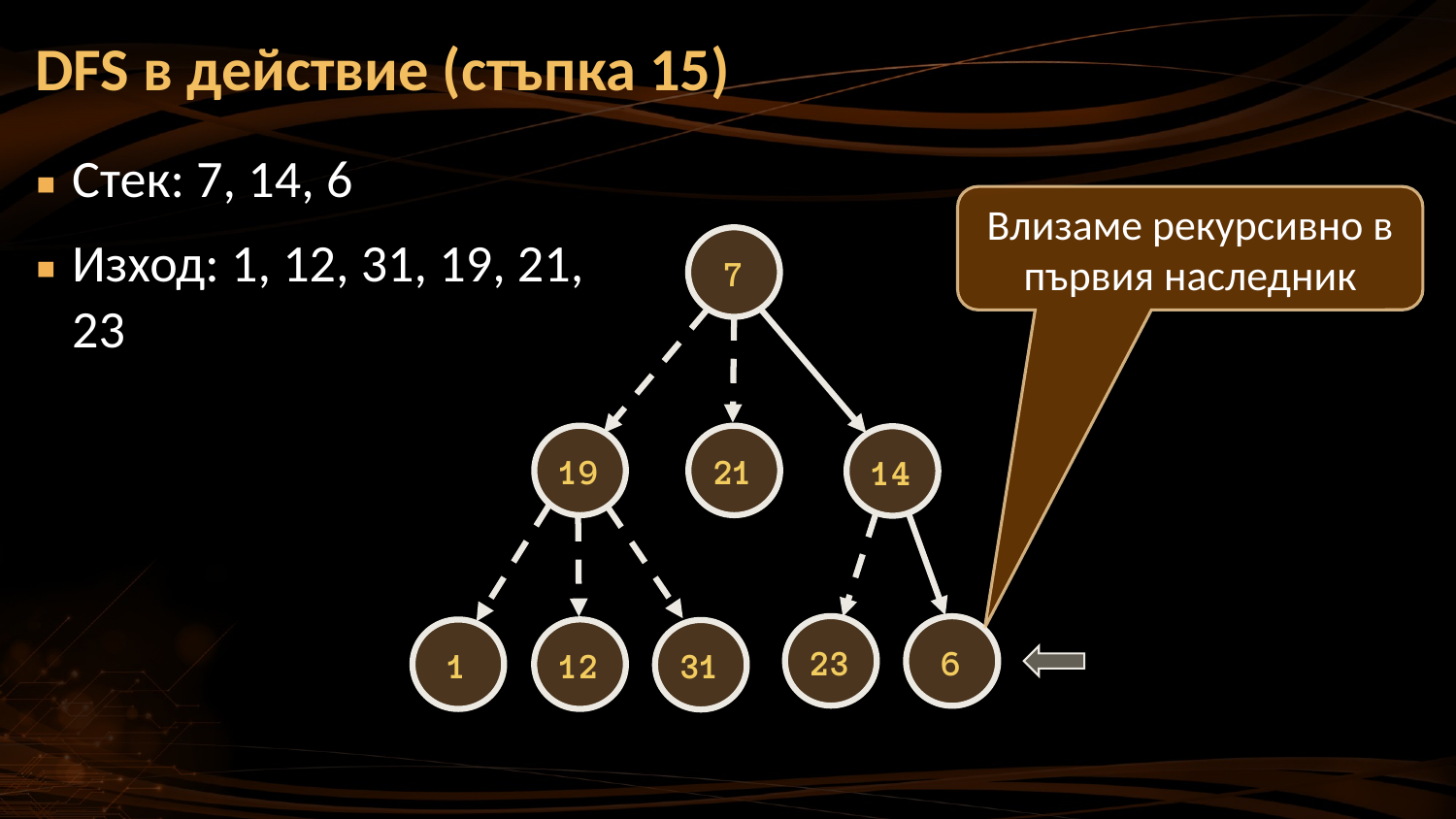

DFS в действие (стъпка 15)
Стек: 7, 14, 6
Изход: 1, 12, 31, 19, 21,
23
Влизаме рекурсивно в първия наследник
7
21
19
14
23
6
12
1
31